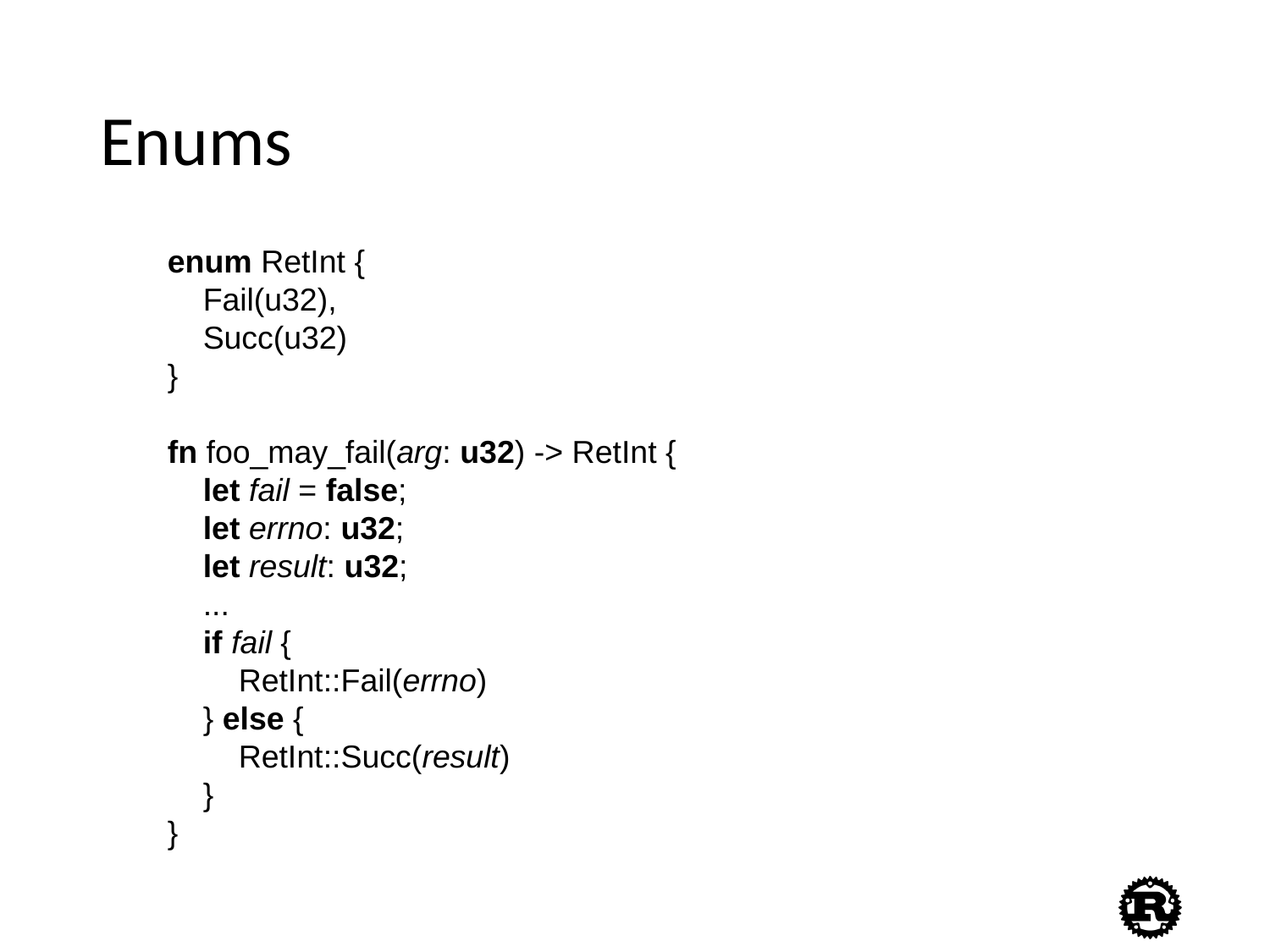

# Enums
enum RetInt {
    Fail(u32),
    Succ(u32)
}

fn foo_may_fail(arg: u32) -> RetInt {
    let fail = false;
    let errno: u32;
    let result: u32;
    ...
    if fail {
        RetInt::Fail(errno)
    } else {
        RetInt::Succ(result)
    }
}